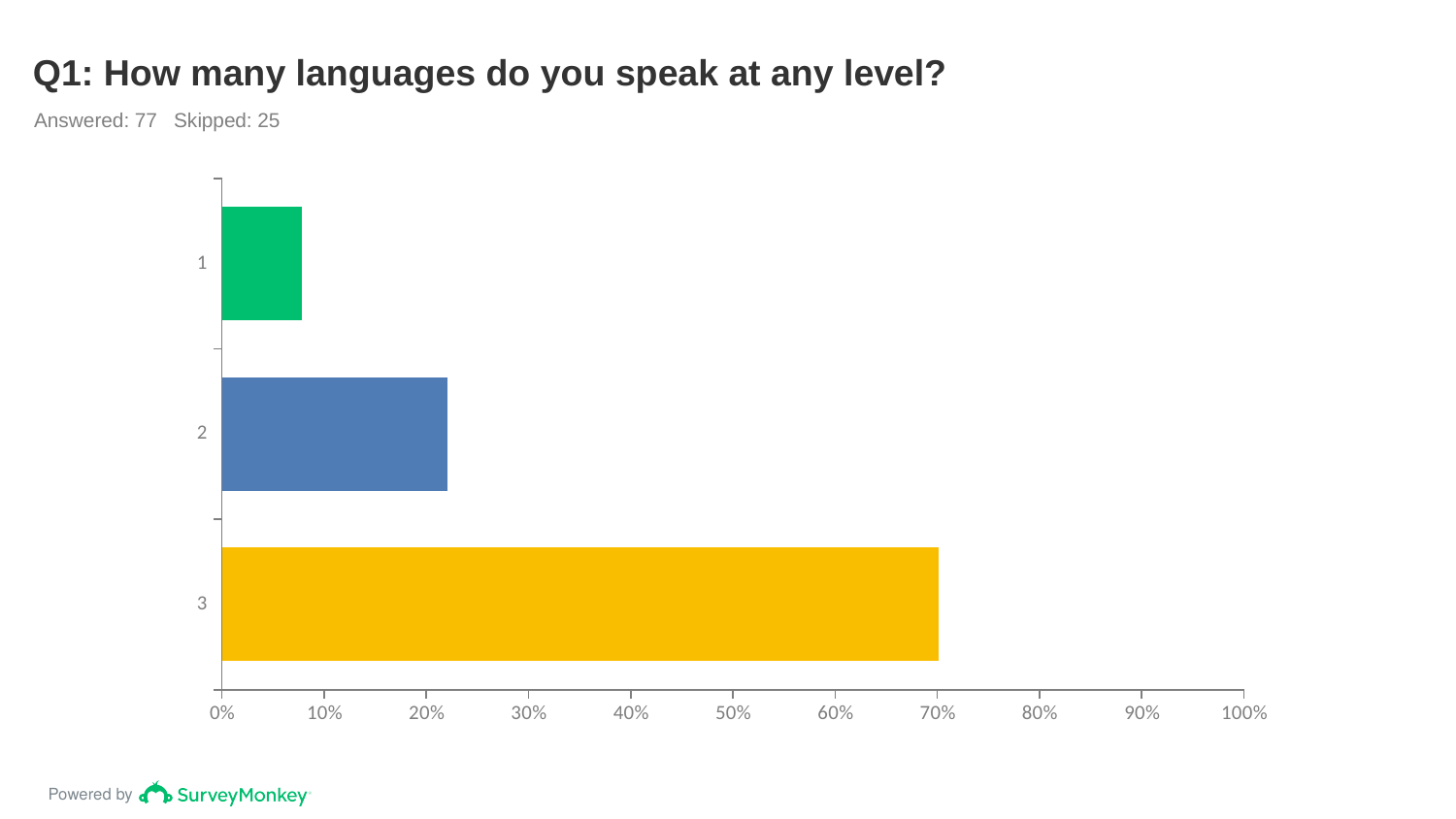

# Q1: How many languages do you speak at any level?
Answered: 77   Skipped: 25

### Chart

| Category |   |
|---|---|
| 1 | 0.0779 |
| 2 | 0.2208 |
| 3 | 0.7013 |